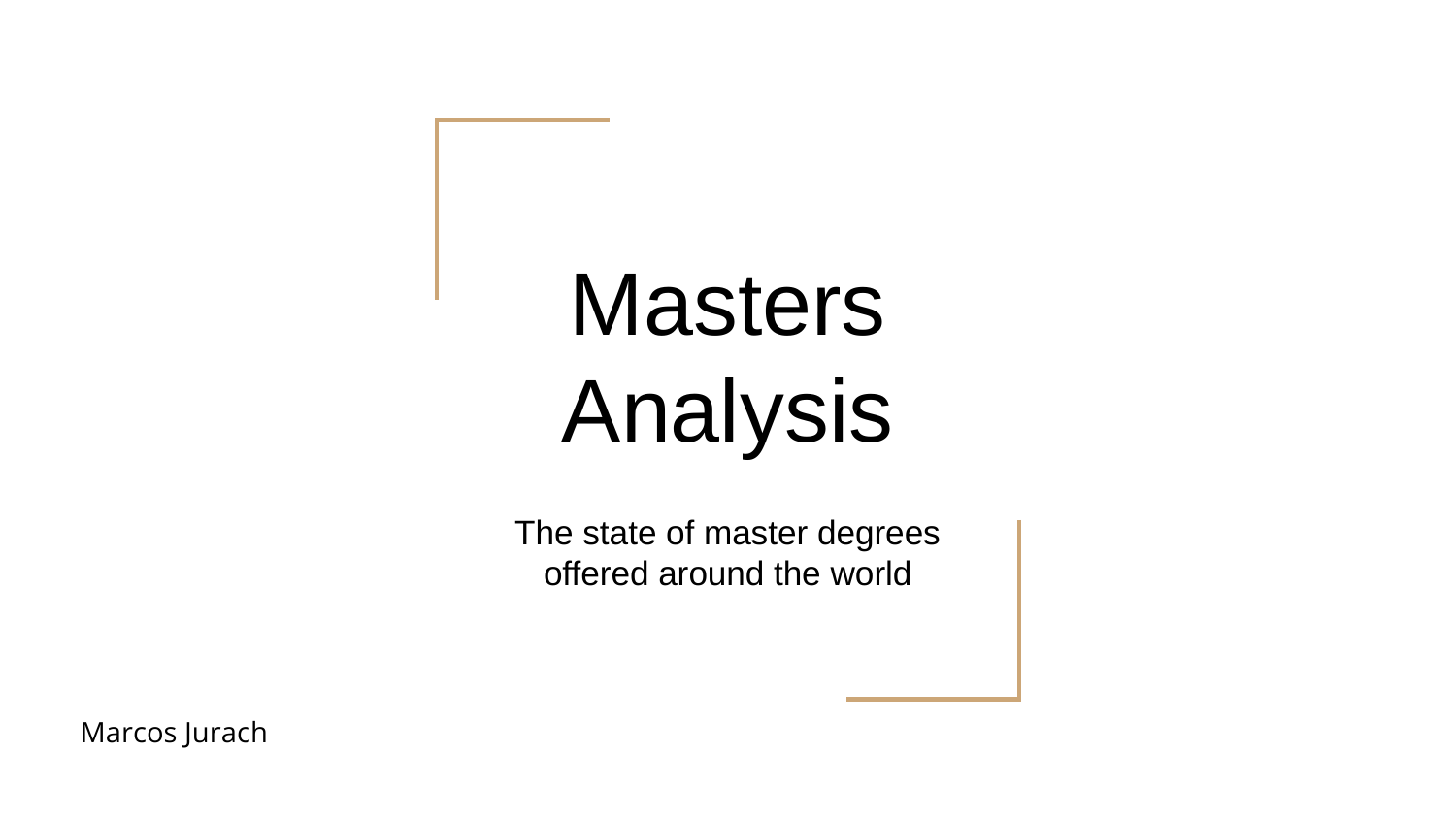

# Masters Analysis
The state of master degrees offered around the world
Marcos Jurach